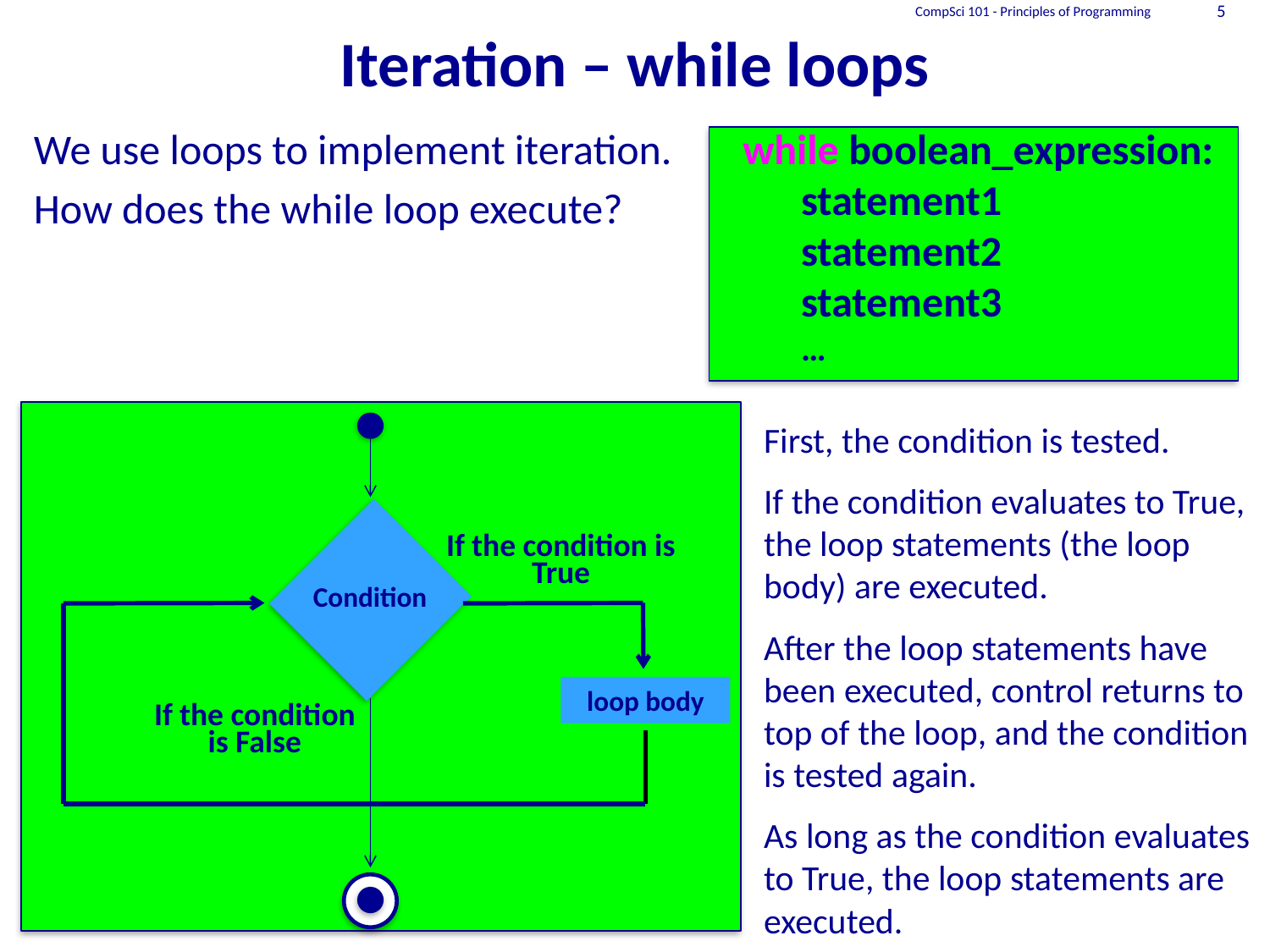

# Iteration – while loops
CompSci 101 - Principles of Programming
5
We use loops to implement iteration.
How does the while loop execute?

while boolean_expression:
	statement1
	statement2
	statement3
	…

If the condition is True

Condition
loop body
If the condition is False

First, the condition is tested.

If the condition evaluates to True, the loop statements (the loop body) are executed.

After the loop statements have been executed, control returns to top of the loop, and the condition is tested again.

As long as the condition evaluates to True, the loop statements are executed.